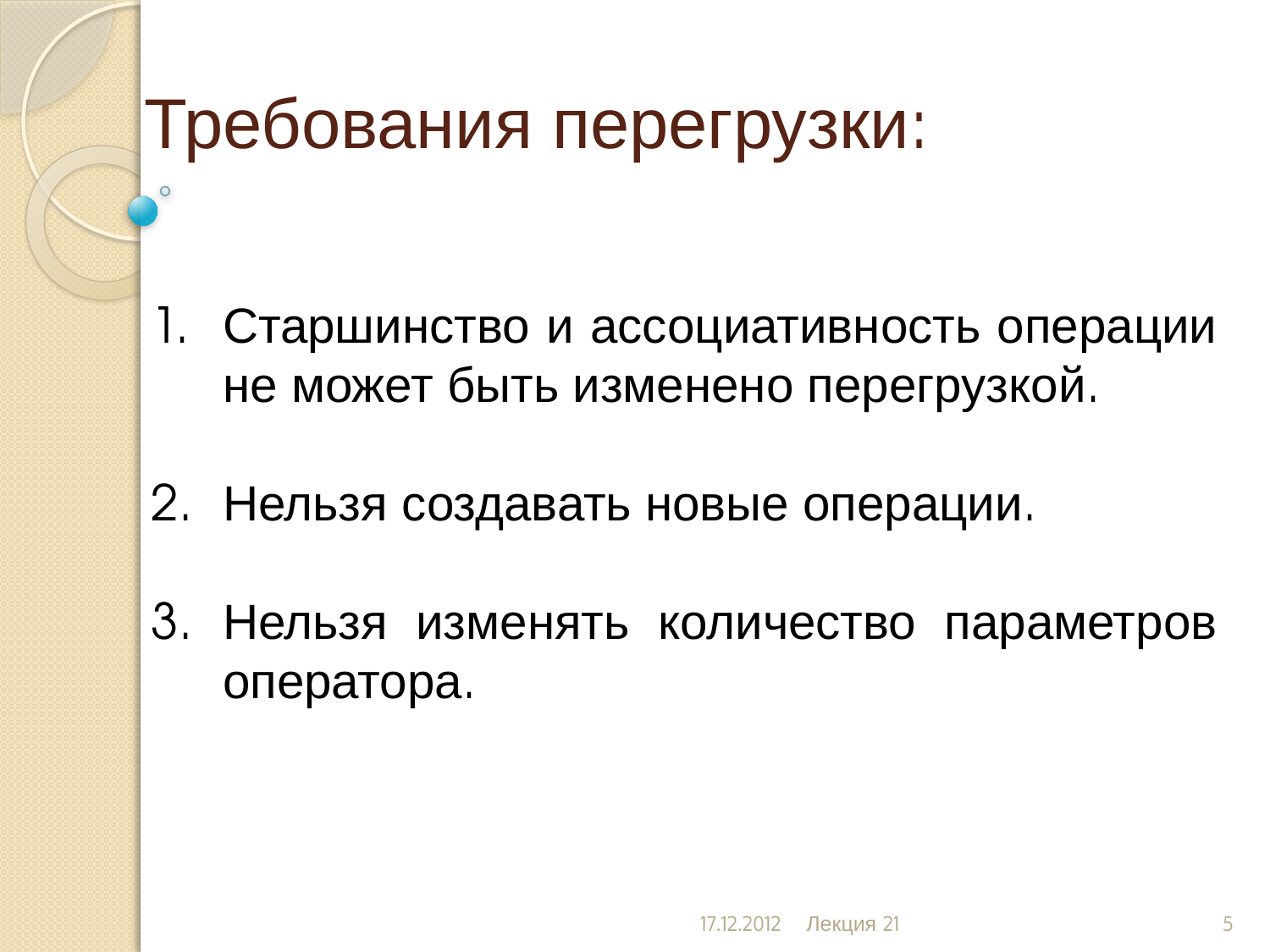

# Требования перегрузки:
Старшинство и ассоциативность операции не может быть изменено перегрузкой.

Нельзя создавать новые операции.

Нельзя изменять количество параметров оператора.
17.12.2012
Лекция 21
5